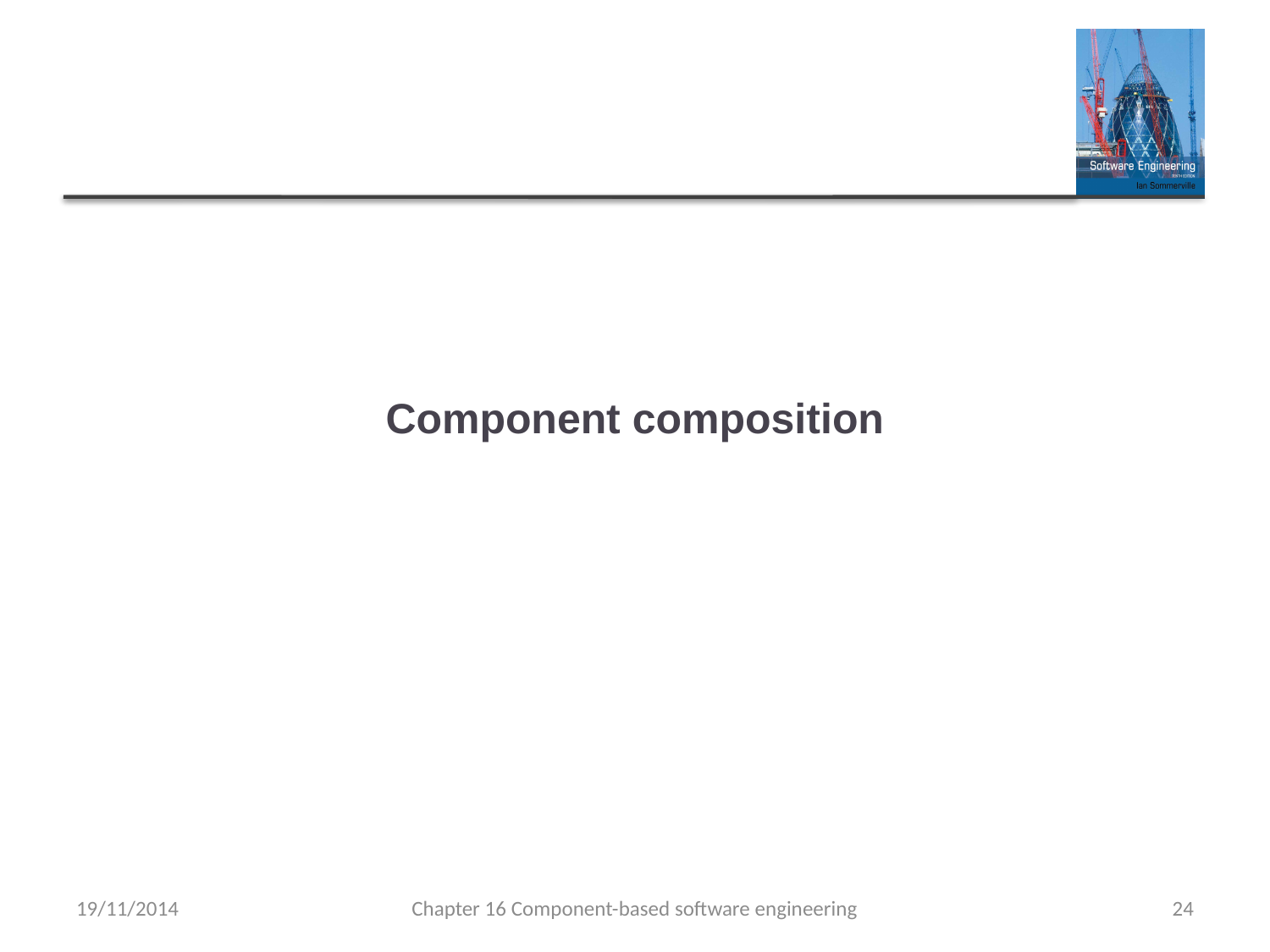

# Component composition
19/11/2014
Chapter 16 Component-based software engineering
24